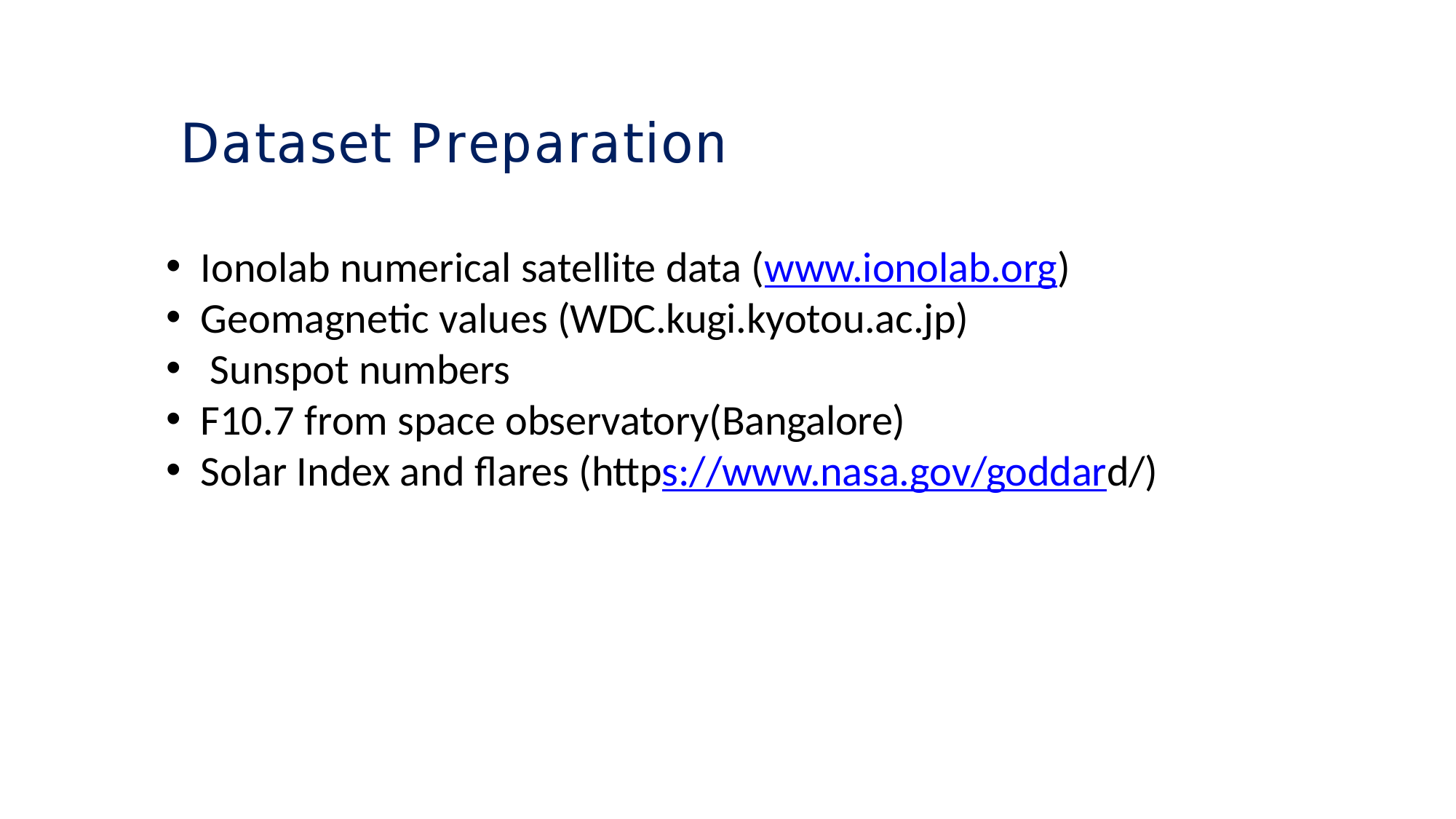

# Dataset Preparation
Ionolab numerical satellite data (www.ionolab.org)
Geomagnetic values (WDC.kugi.kyotou.ac.jp)
Sunspot numbers
F10.7 from space observatory(Bangalore)
Solar Index and flares (https://www.nasa.gov/goddard/)